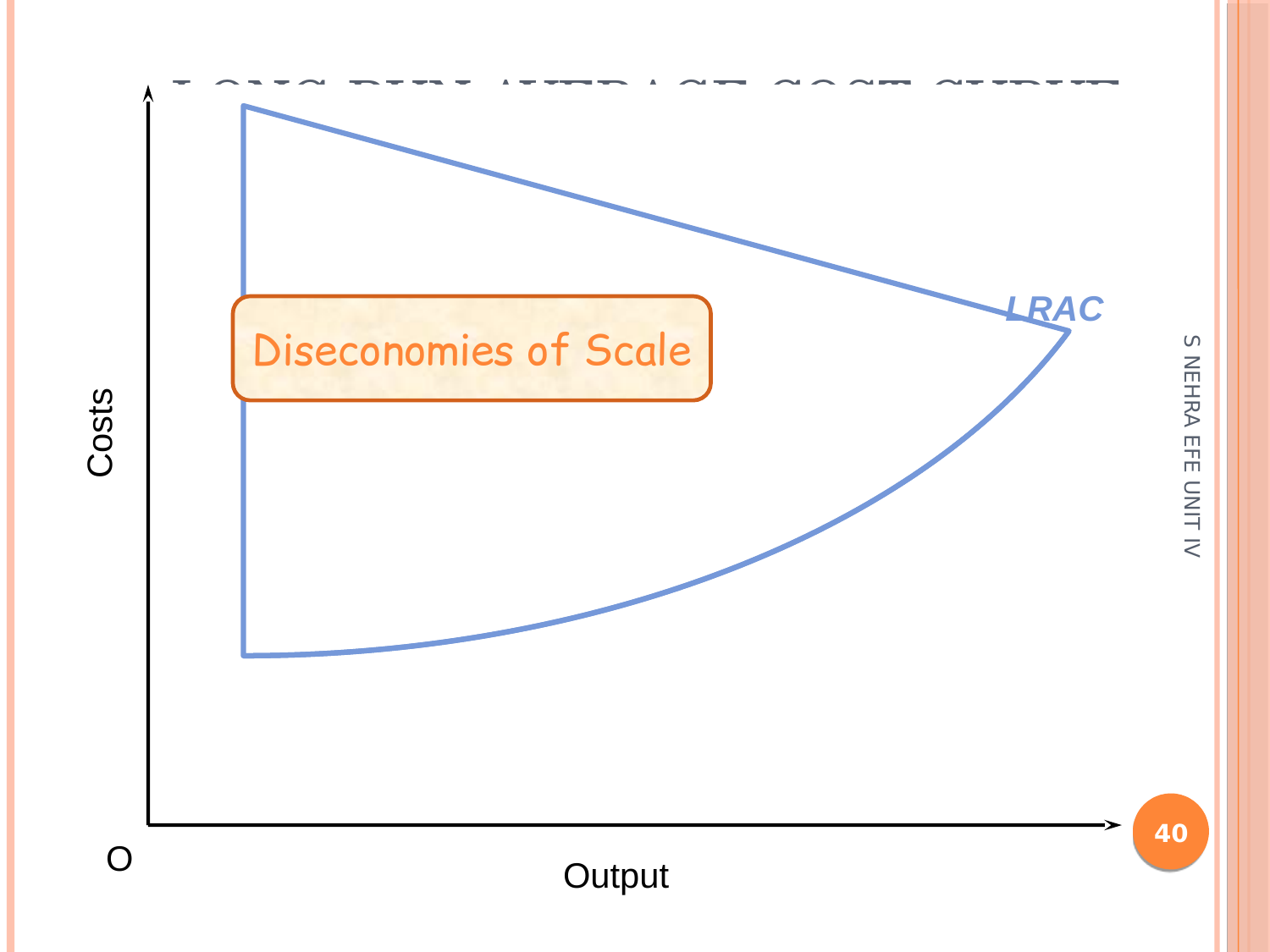

long-run average cost curve

LRAC
Diseconomies of Scale
Costs
S NEHRA EFE UNIT IV
40

O
Output